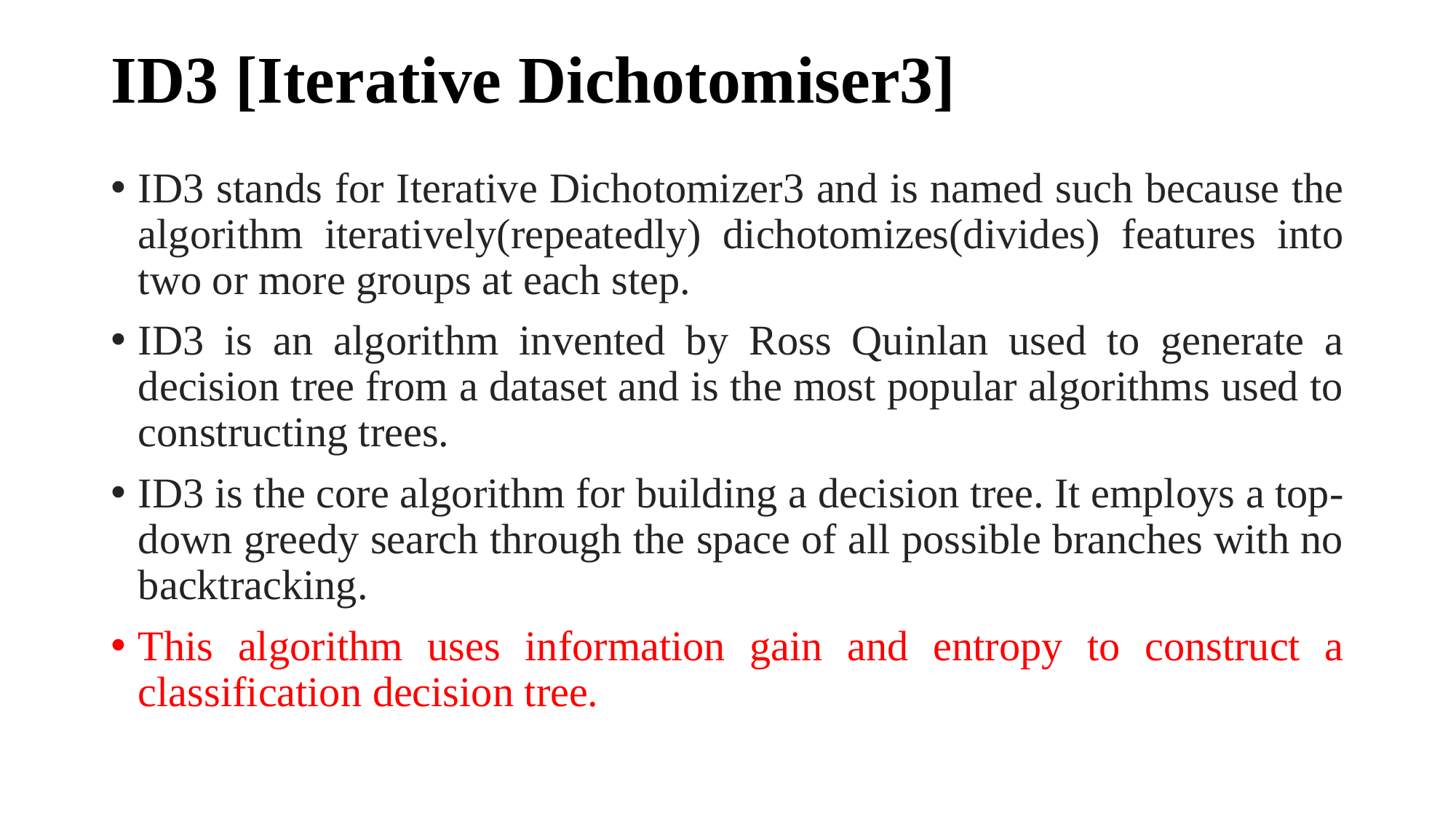

# ID3 [Iterative Dichotomiser3]
ID3 stands for Iterative Dichotomizer3 and is named such because the algorithm iteratively(repeatedly) dichotomizes(divides) features into two or more groups at each step.
ID3 is an algorithm invented by Ross Quinlan used to generate a decision tree from a dataset and is the most popular algorithms used to constructing trees.
ID3 is the core algorithm for building a decision tree. It employs a top-down greedy search through the space of all possible branches with no backtracking.
This algorithm uses information gain and entropy to construct a classification decision tree.